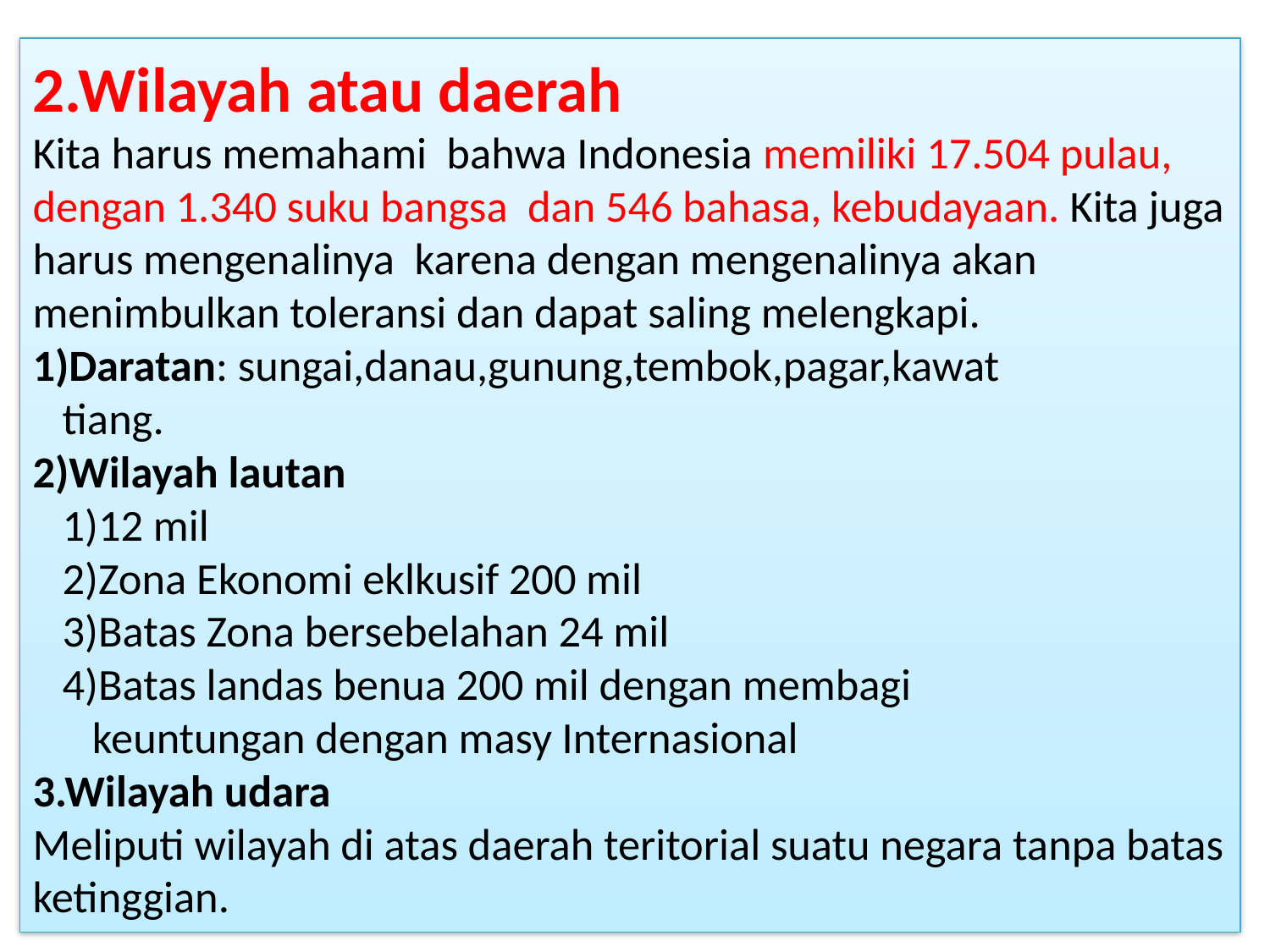

# 2.Wilayah atau daerah Kita harus memahami  bahwa Indonesia memiliki 17.504 pulau,  dengan 1.340 suku bangsa  dan 546 bahasa, kebudayaan. Kita juga harus mengenalinya  karena dengan mengenalinya akan menimbulkan toleransi dan dapat saling melengkapi. 1)Daratan: sungai,danau,gunung,tembok,pagar,kawat tiang. 2)Wilayah lautan 1)12 mil 2)Zona Ekonomi eklkusif 200 mil 3)Batas Zona bersebelahan 24 mil 4)Batas landas benua 200 mil dengan membagi keuntungan dengan masy Internasional 3.Wilayah udara Meliputi wilayah di atas daerah teritorial suatu negara tanpa batas ketinggian.